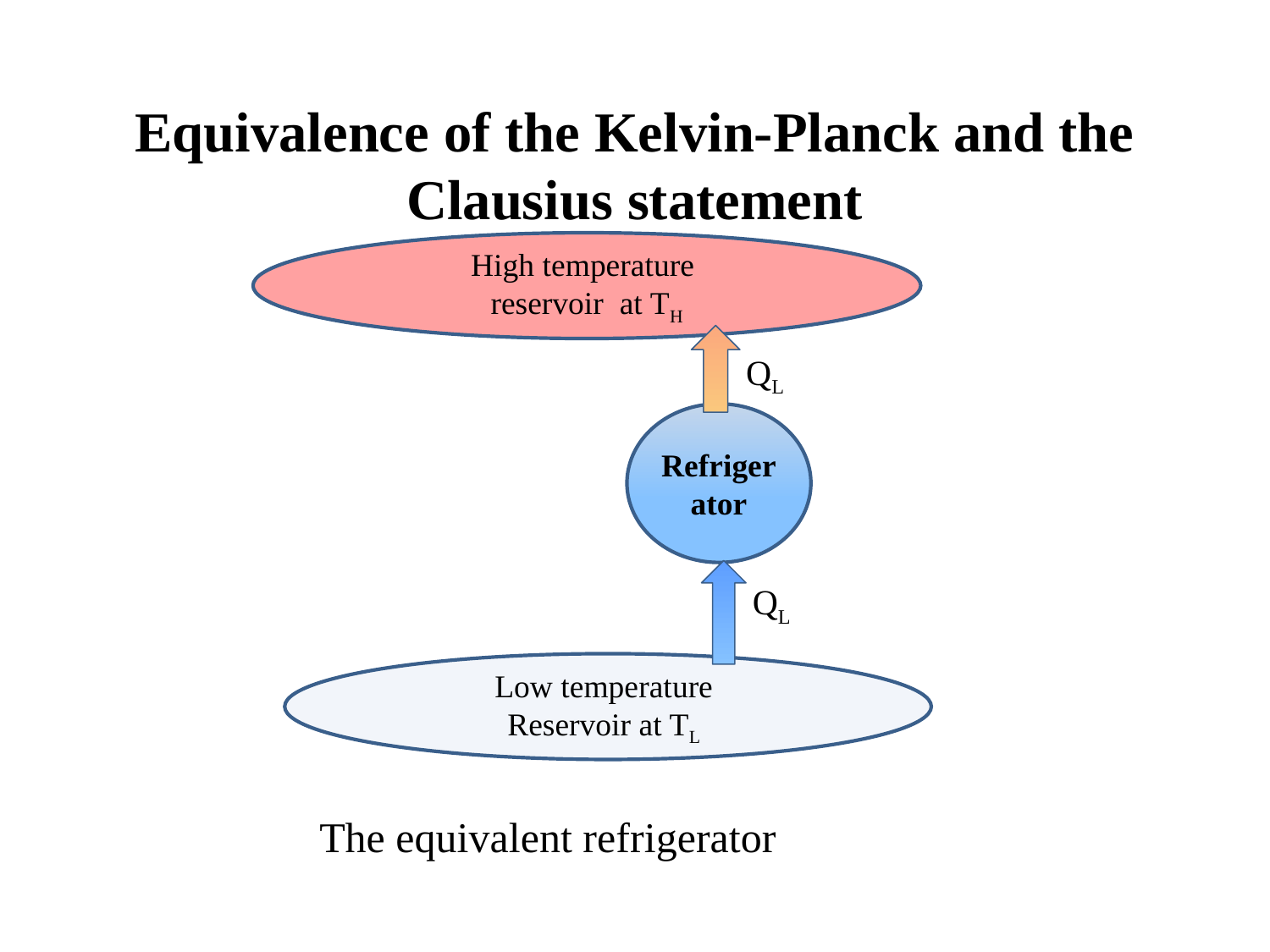

Equivalence of the Kelvin-Planck and the Clausius statement
High temperature
reservoir  at TH

QL
Refrigerator

QL
Low temperature
Reservoir at TL
The equivalent refrigerator